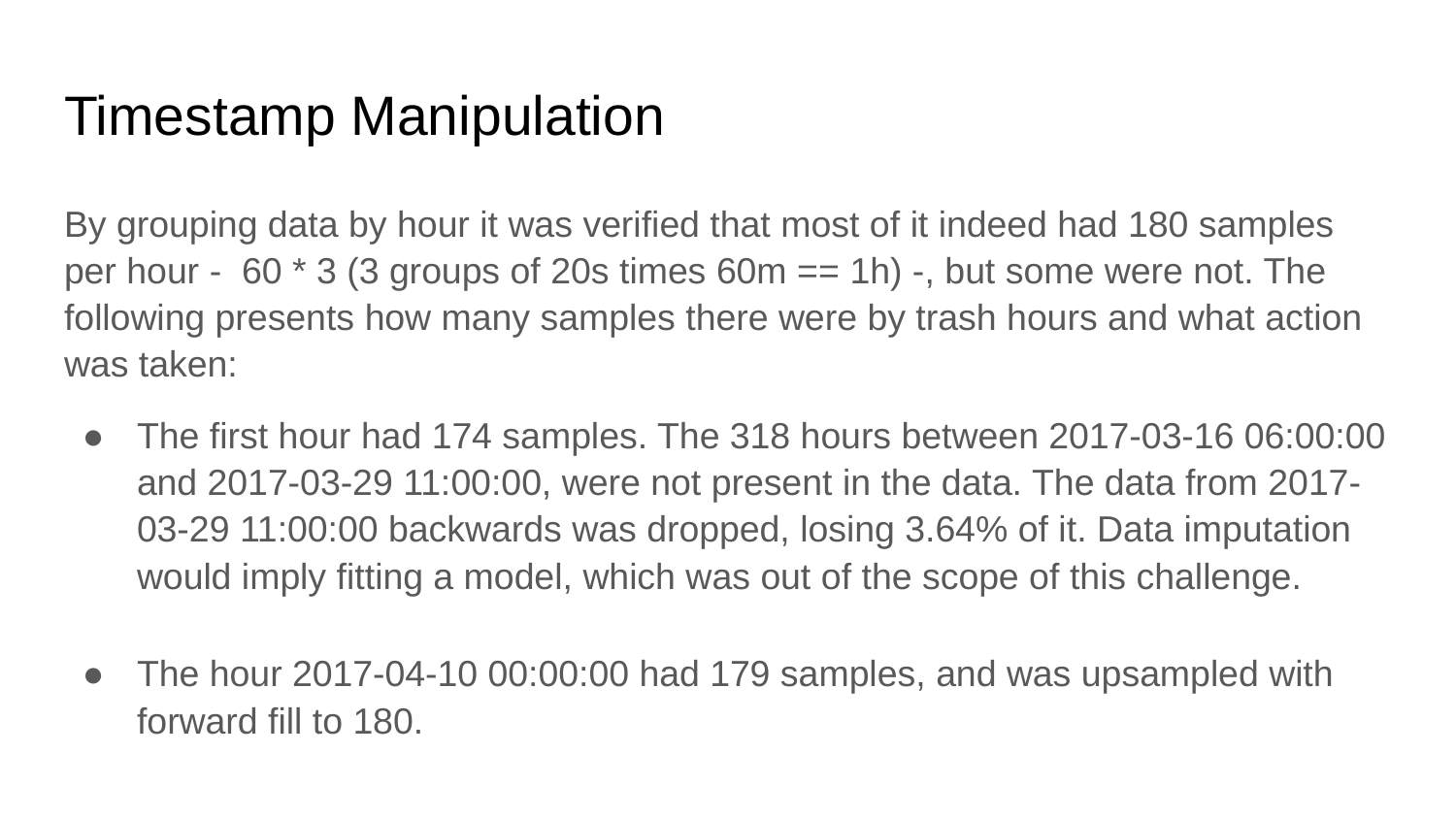

# Timestamp Manipulation

By grouping data by hour it was verified that most of it indeed had 180 samples per hour -  60 * 3 (3 groups of 20s times 60m == 1h) -, but some were not. The following presents how many samples there were by trash hours and what action was taken:
The first hour had 174 samples. The 318 hours between 2017-03-16 06:00:00 and 2017-03-29 11:00:00, were not present in the data. The data from 2017-03-29 11:00:00 backwards was dropped, losing 3.64% of it. Data imputation would imply fitting a model, which was out of the scope of this challenge.

The hour 2017-04-10 00:00:00 had 179 samples, and was upsampled with  forward fill to 180.